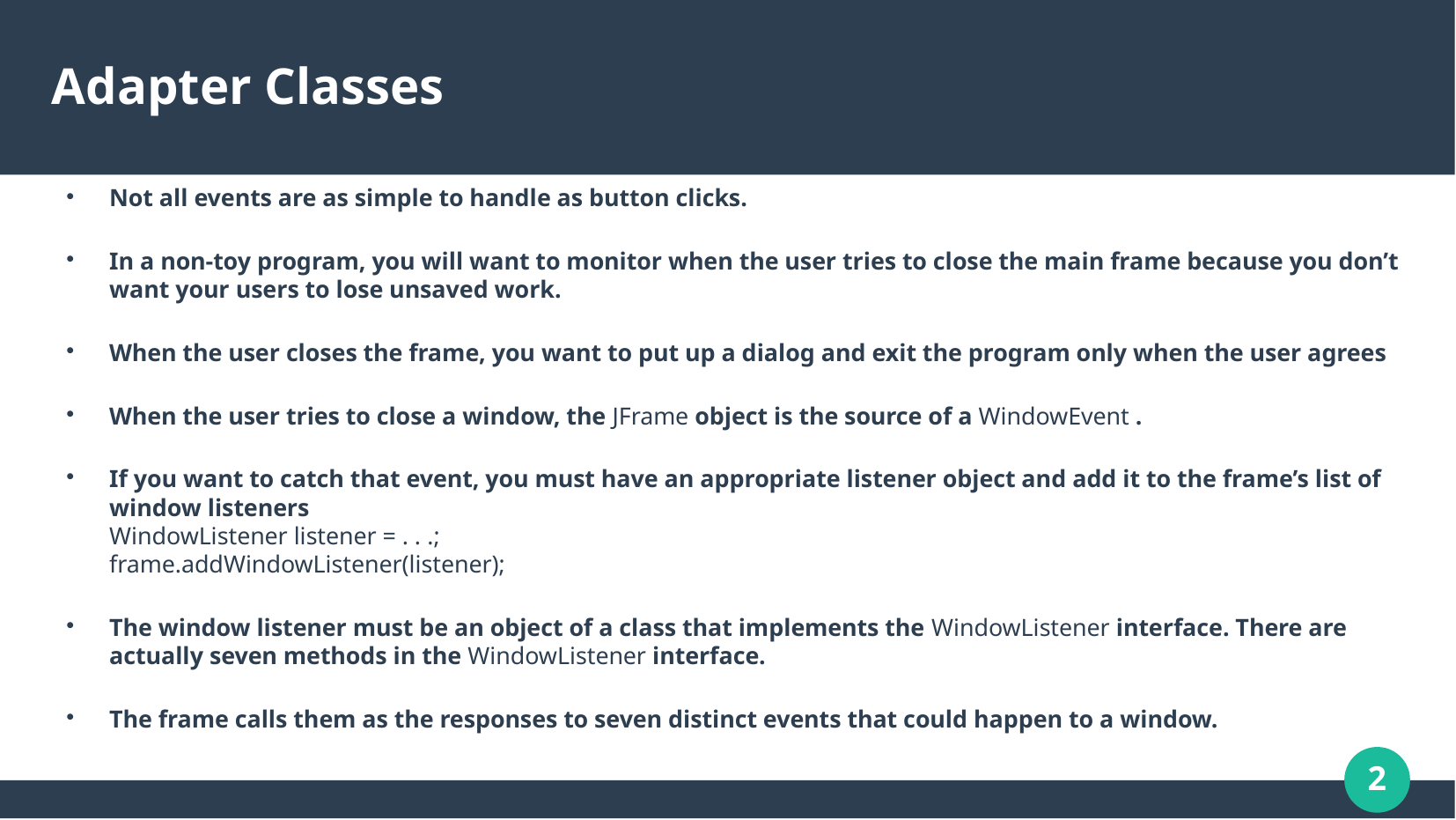

# Adapter Classes
Not all events are as simple to handle as button clicks.
In a non-toy program, you will want to monitor when the user tries to close the main frame because you don’t want your users to lose unsaved work.
When the user closes the frame, you want to put up a dialog and exit the program only when the user agrees
When the user tries to close a window, the JFrame object is the source of a WindowEvent .
If you want to catch that event, you must have an appropriate listener object and add it to the frame’s list of window listeners
WindowListener listener = . . .;
frame.addWindowListener(listener);
The window listener must be an object of a class that implements the WindowListener interface. There are actually seven methods in the WindowListener interface.
The frame calls them as the responses to seven distinct events that could happen to a window.